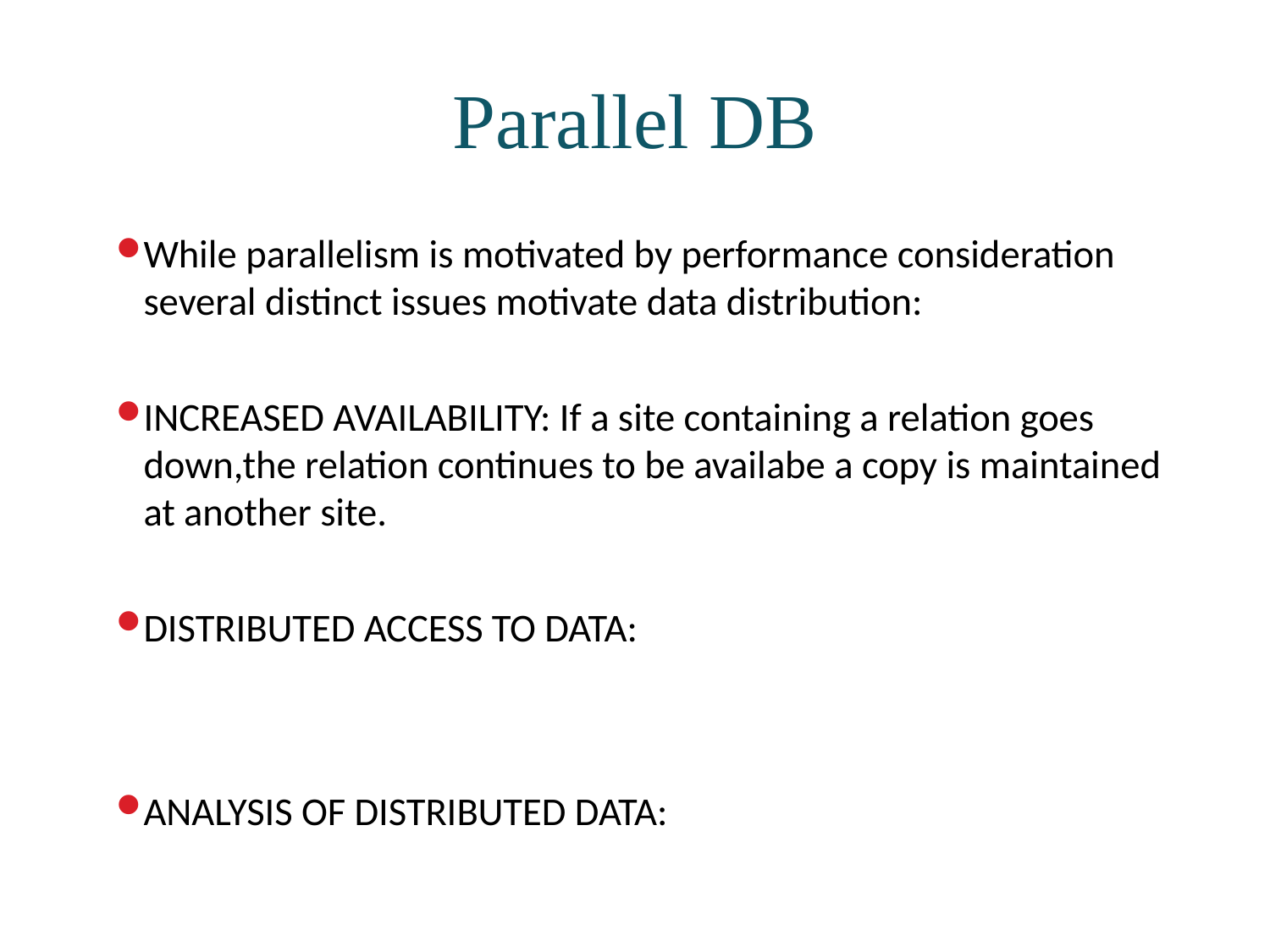

# Parallel DB
While parallelism is motivated by performance consideration several distinct issues motivate data distribution:

INCREASED AVAILABILITY: If a site containing a relation goes down,the relation continues to be availabe a copy is maintained at another site.

DISTRIBUTED ACCESS TO DATA:

ANALYSIS OF DISTRIBUTED DATA: